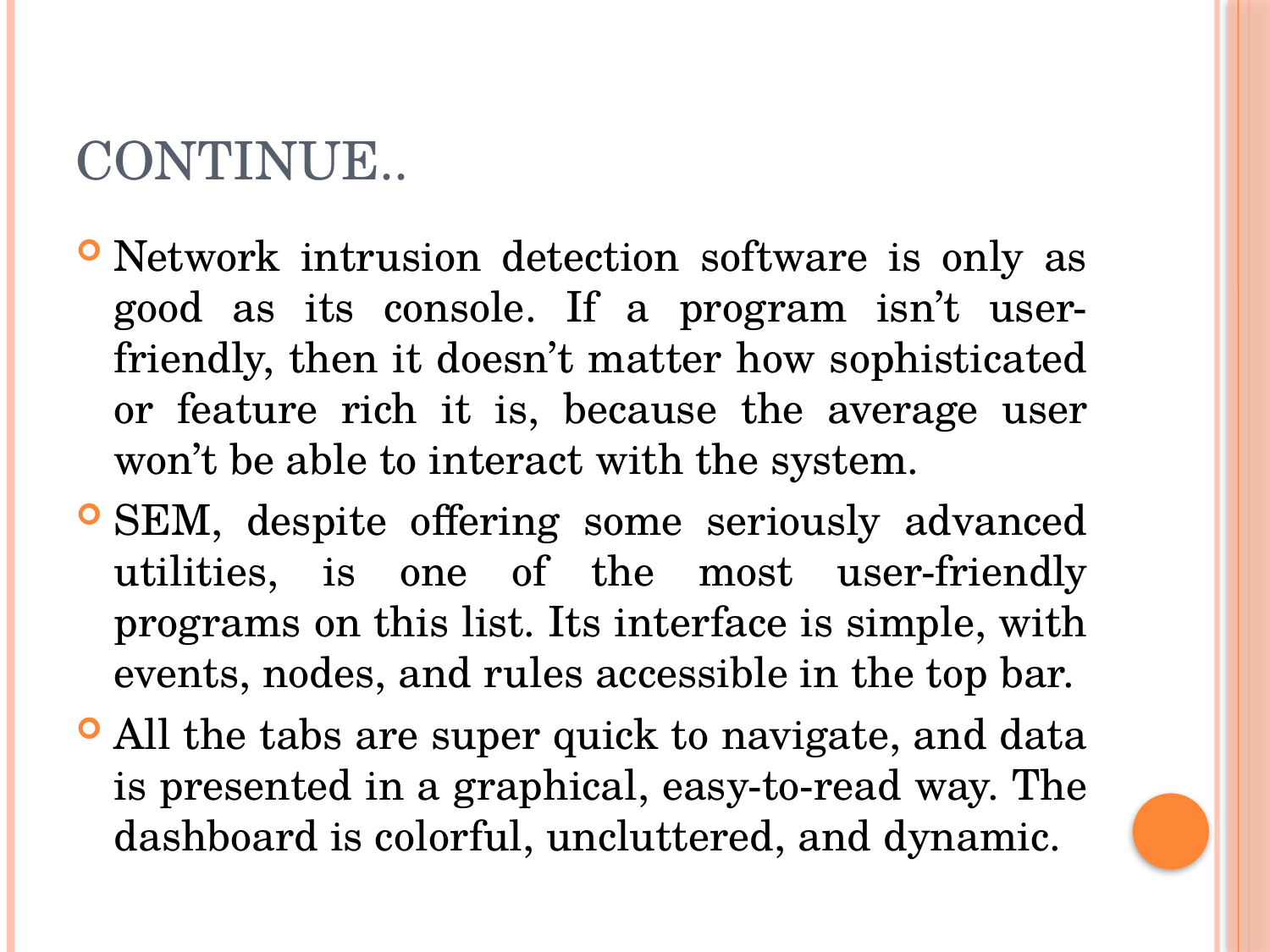

# Continue..
Network intrusion detection software is only as good as its console. If a program isn’t user-friendly, then it doesn’t matter how sophisticated or feature rich it is, because the average user won’t be able to interact with the system.
SEM, despite offering some seriously advanced utilities, is one of the most user-friendly programs on this list. Its interface is simple, with events, nodes, and rules accessible in the top bar.
All the tabs are super quick to navigate, and data is presented in a graphical, easy-to-read way. The dashboard is colorful, uncluttered, and dynamic.